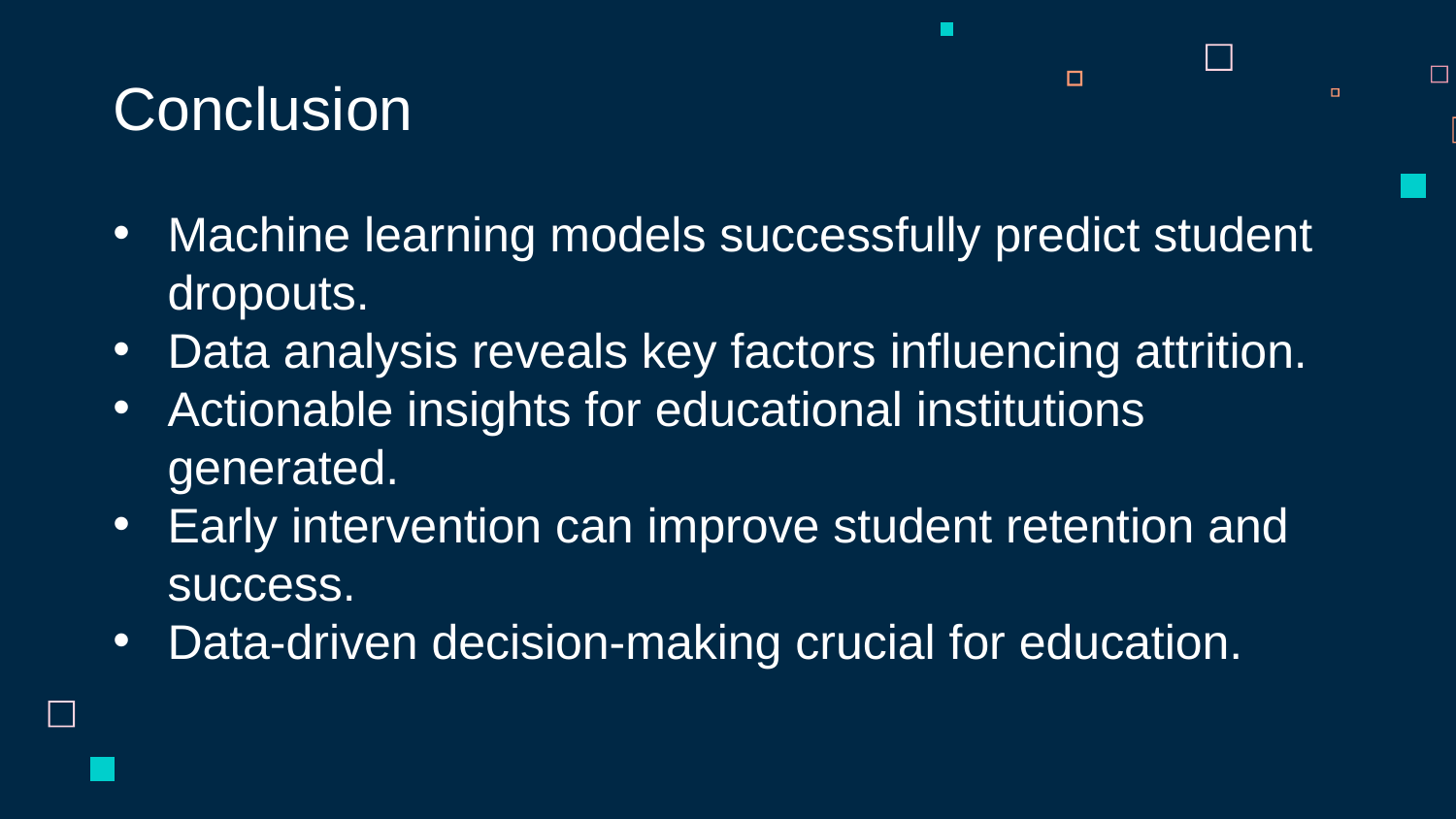

# Conclusion
Machine learning models successfully predict student dropouts.
Data analysis reveals key factors influencing attrition.
Actionable insights for educational institutions generated.
Early intervention can improve student retention and success.
Data-driven decision-making crucial for education.